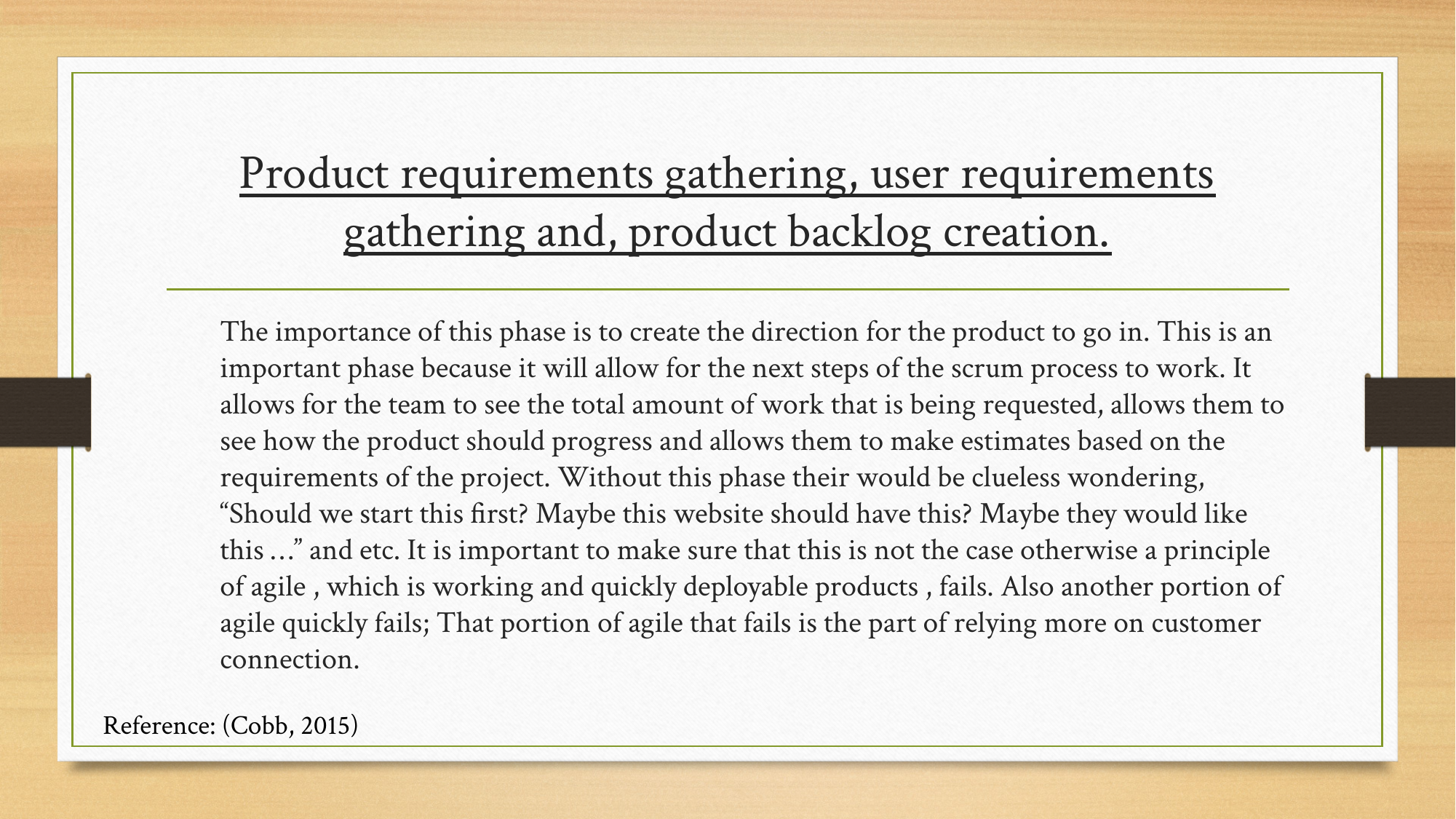

# Product requirements gathering, user requirements gathering and, product backlog creation.
The importance of this phase is to create the direction for the product to go in. This is an important phase because it will allow for the next steps of the scrum process to work. It allows for the team to see the total amount of work that is being requested, allows them to see how the product should progress and allows them to make estimates based on the requirements of the project. Without this phase their would be clueless wondering, “Should we start this first? Maybe this website should have this? Maybe they would like this …” and etc. It is important to make sure that this is not the case otherwise a principle of agile , which is working and quickly deployable products , fails. Also another portion of agile quickly fails; That portion of agile that fails is the part of relying more on customer connection.
Reference: (Cobb, 2015)